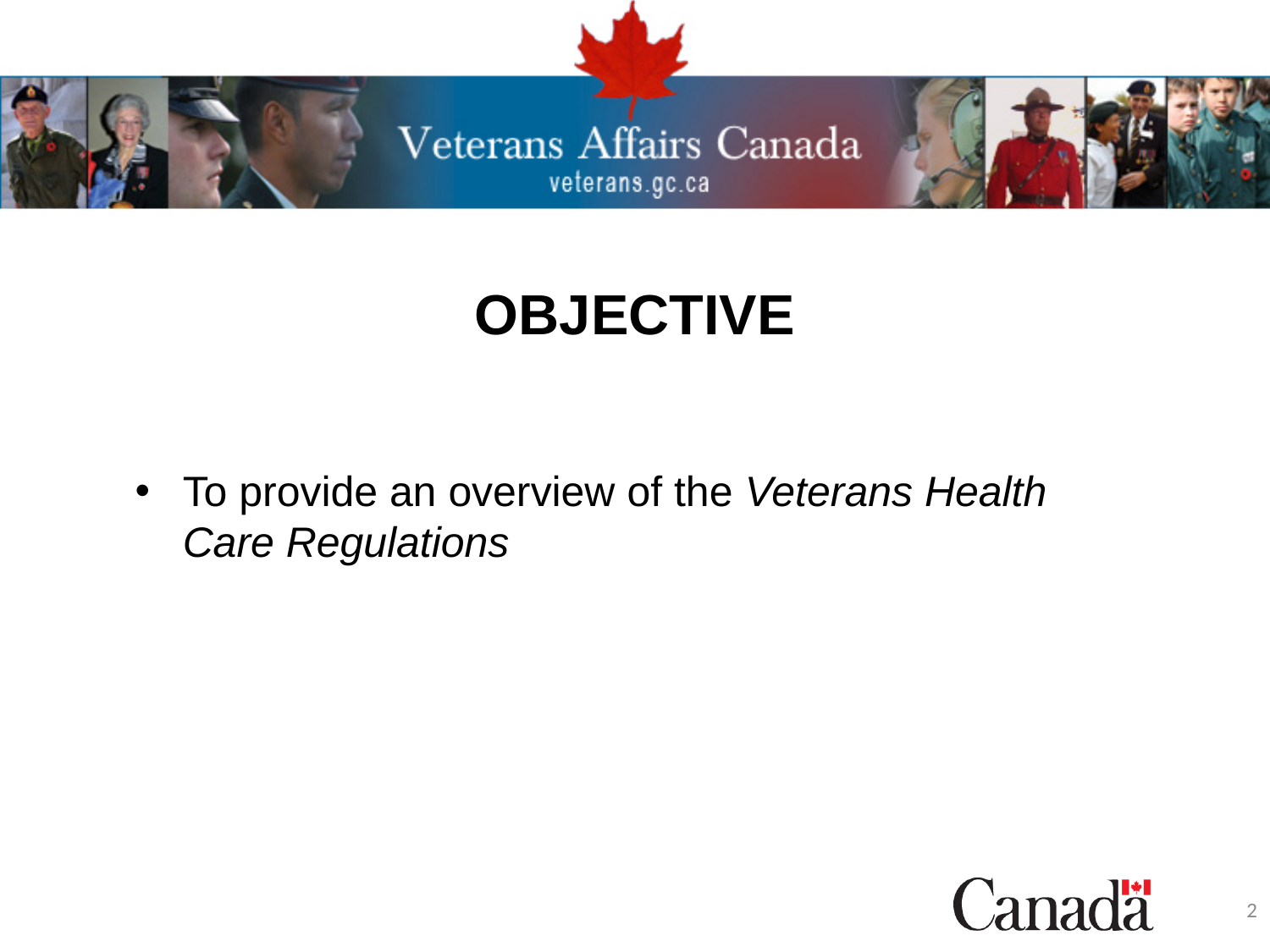

# OBJECTIVE

To provide an overview of the Veterans Health Care Regulations

2